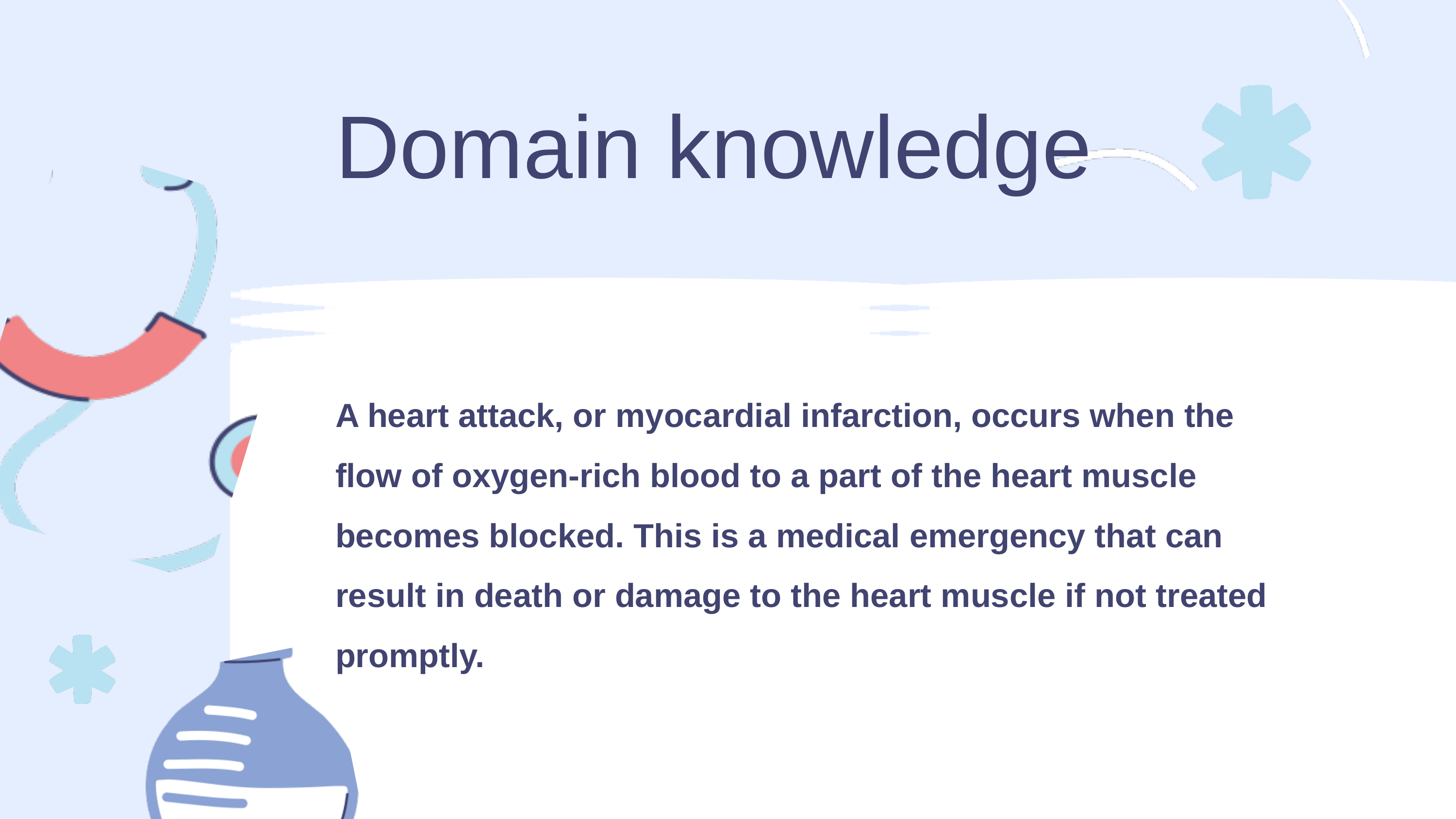

Domain knowledge

A heart attack, or myocardial infarction, occurs when the flow of oxygen-rich blood to a part of the heart muscle becomes blocked. This is a medical emergency that can result in death or damage to the heart muscle if not treated promptly.